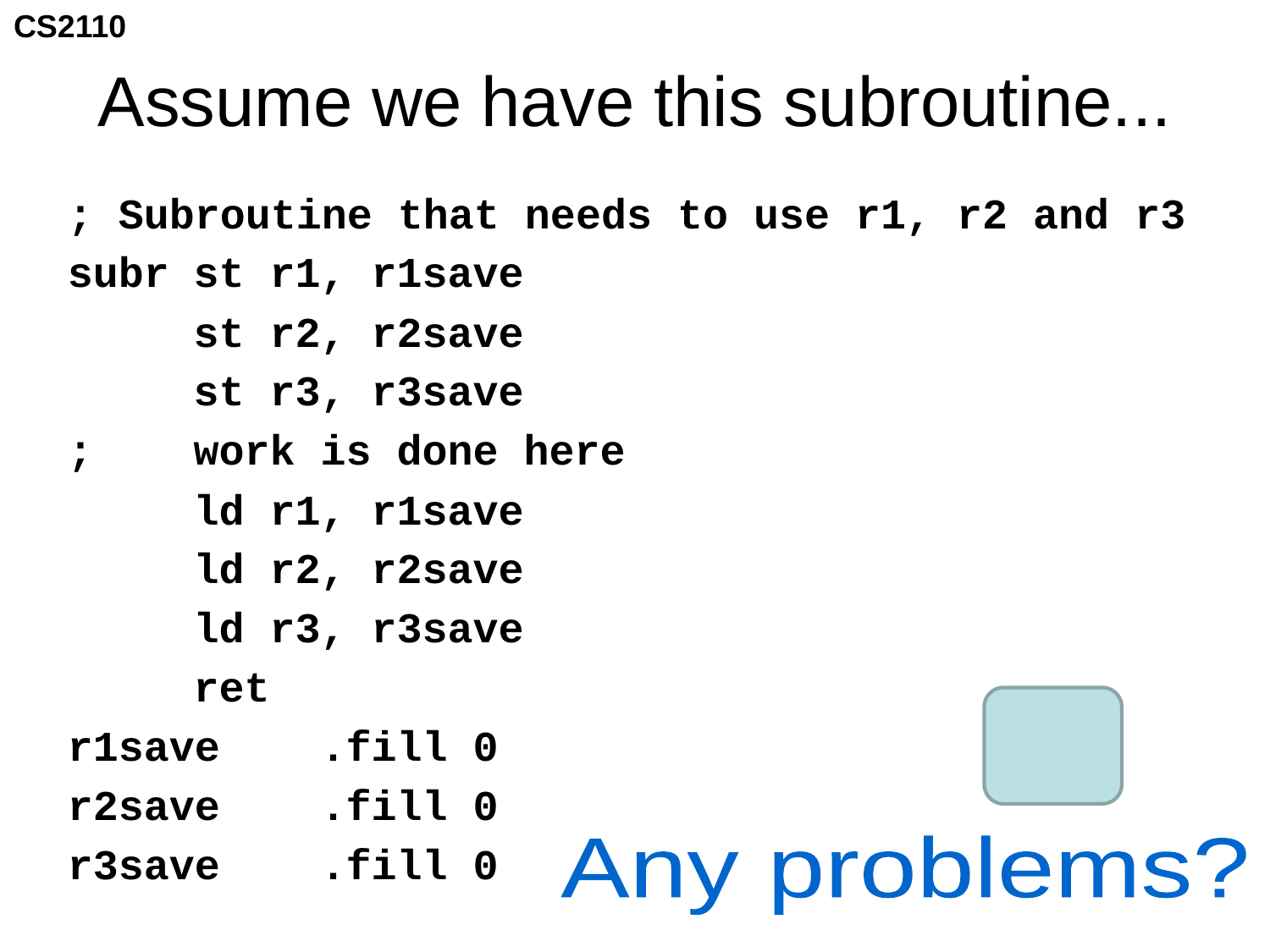

# Assume we have this subroutine...
; Subroutine that needs to use r1, r2 and r3
subr	st r1, r1save
	st r2, r2save
	st r3, r3save
;	work is done here
	ld r1, r1save
	ld r2, r2save
	ld r3, r3save
	ret
r1save	.fill 0
r2save	.fill 0
r3save	.fill 0

Any problems?